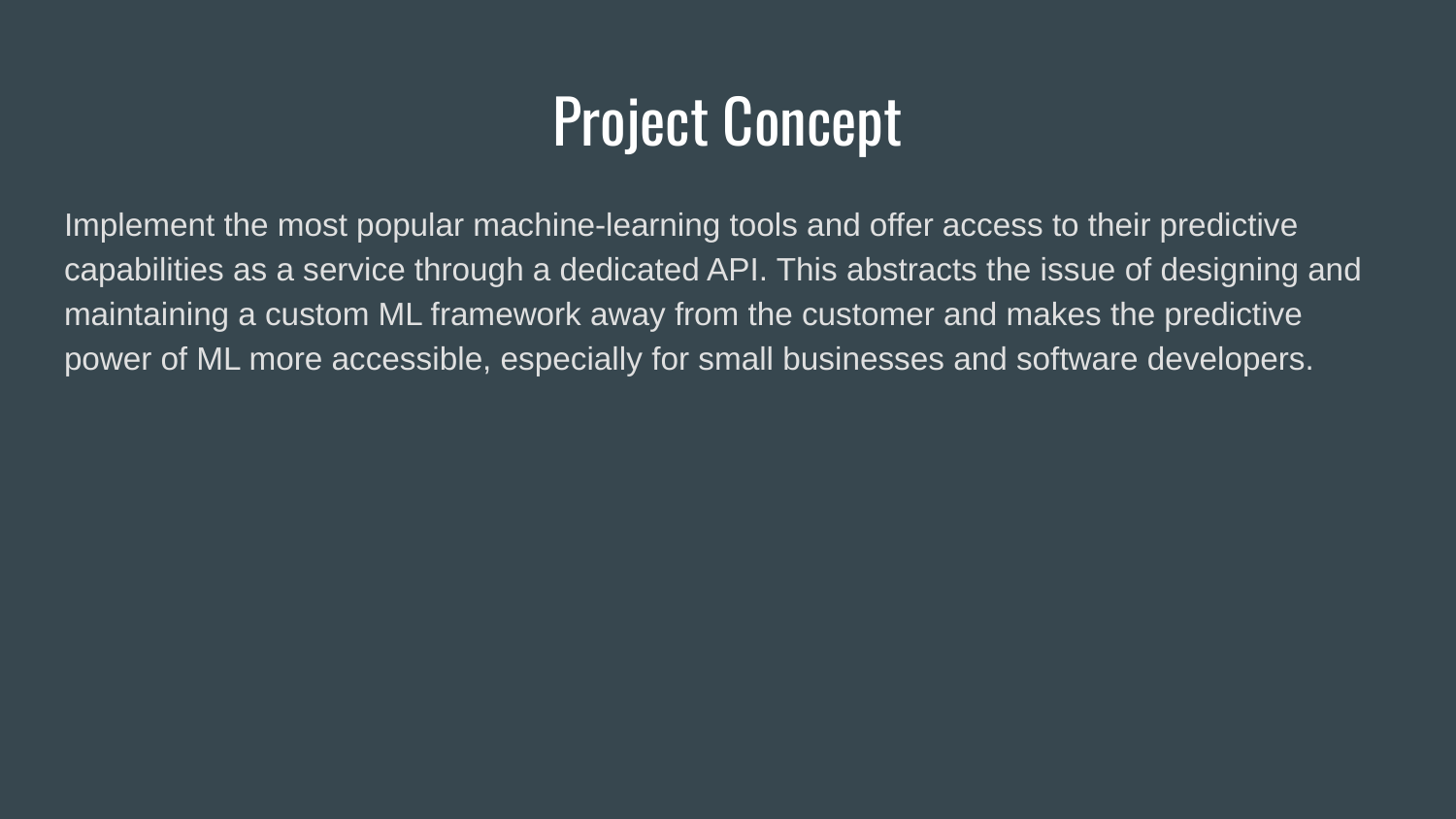

# Project Concept

Implement the most popular machine-learning tools and offer access to their predictive capabilities as a service through a dedicated API. This abstracts the issue of designing and maintaining a custom ML framework away from the customer and makes the predictive power of ML more accessible, especially for small businesses and software developers.